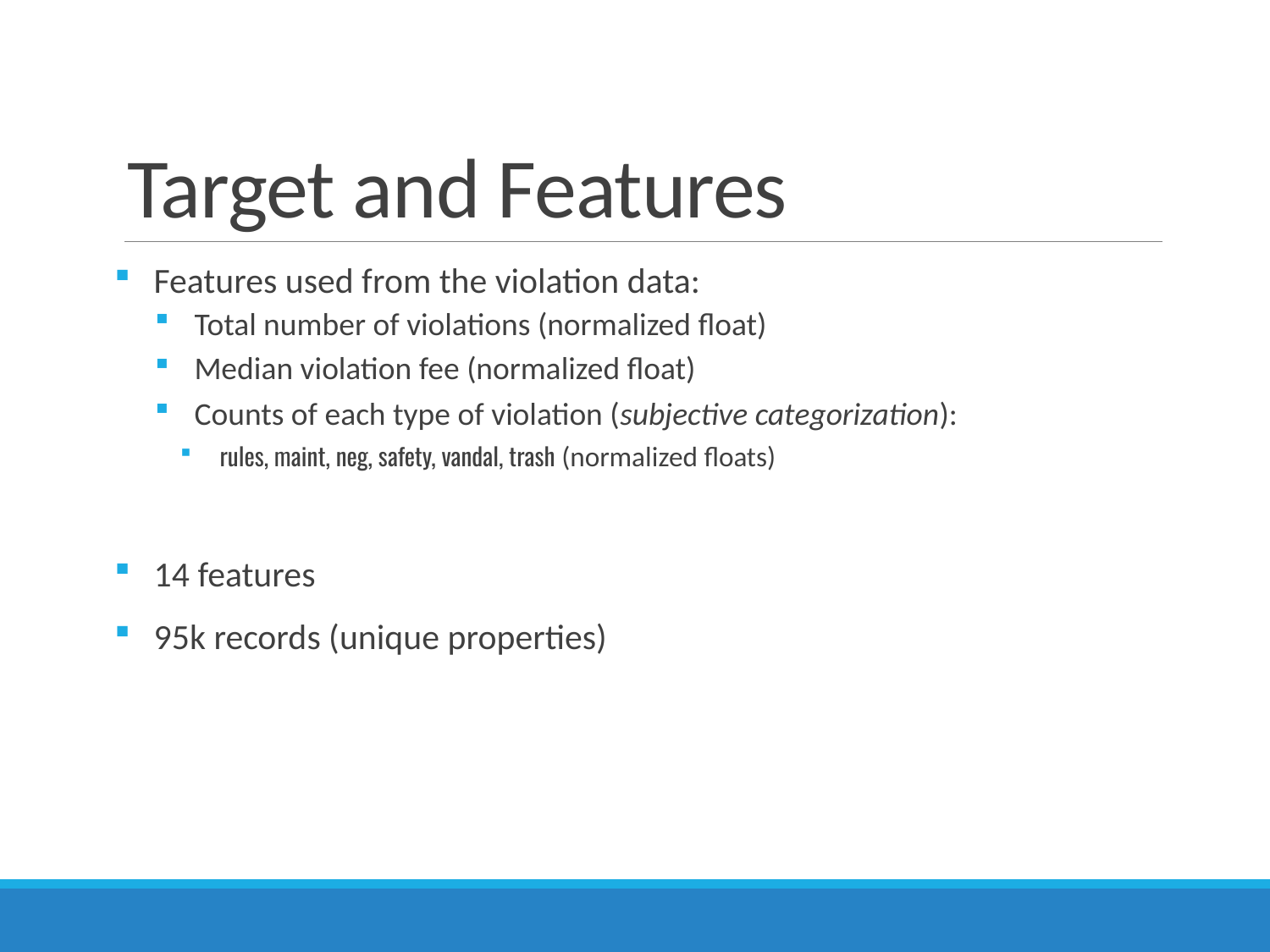

# Target and Features
Features used from the violation data:
Total number of violations (normalized float)
Median violation fee (normalized float)
Counts of each type of violation (subjective categorization):
rules, maint, neg, safety, vandal, trash (normalized floats)

14 features
95k records (unique properties)